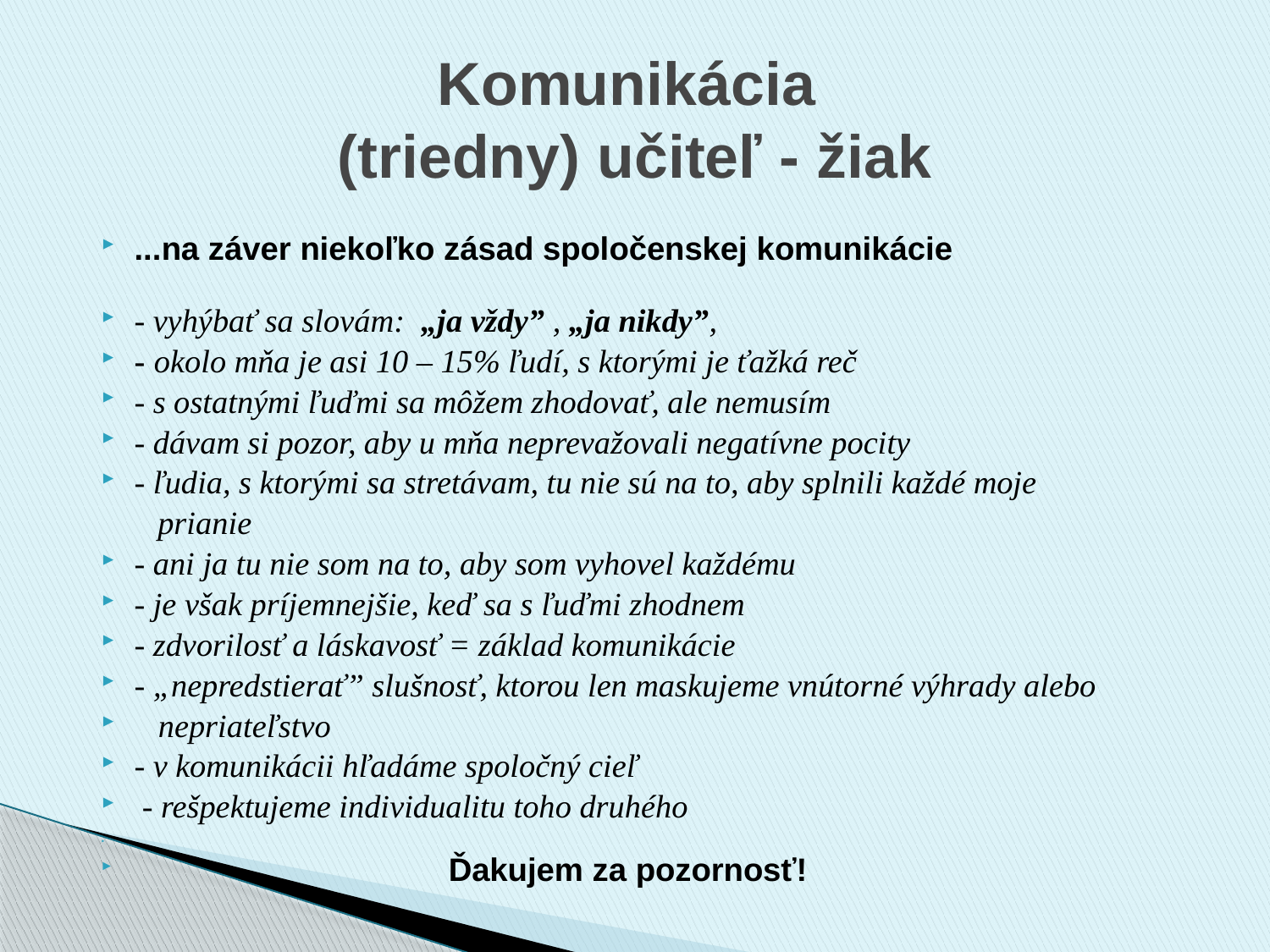

# Komunikácia (triedny) učiteľ - žiak

...na záver niekoľko zásad spoločenskej komunikácie

- vyhýbať sa slovám:  „ja vždy” , „ja nikdy”,
- okolo mňa je asi 10 – 15% ľudí, s ktorými je ťažká reč
- s ostatnými ľuďmi sa môžem zhodovať, ale nemusím
- dávam si pozor, aby u mňa neprevažovali negatívne pocity
- ľudia, s ktorými sa stretávam, tu nie sú na to, aby splnili každé moje
       prianie
- ani ja tu nie som na to, aby som vyhovel každému
- je však príjemnejšie, keď sa s ľuďmi zhodnem
- zdvorilosť a láskavosť = základ komunikácie
- „nepredstierať” slušnosť, ktorou len maskujeme vnútorné výhrady alebo
   nepriateľstvo
- v komunikácii hľadáme spoločný cieľ
 - rešpektujeme individualitu toho druhého

                                             Ďakujem za pozornosť!